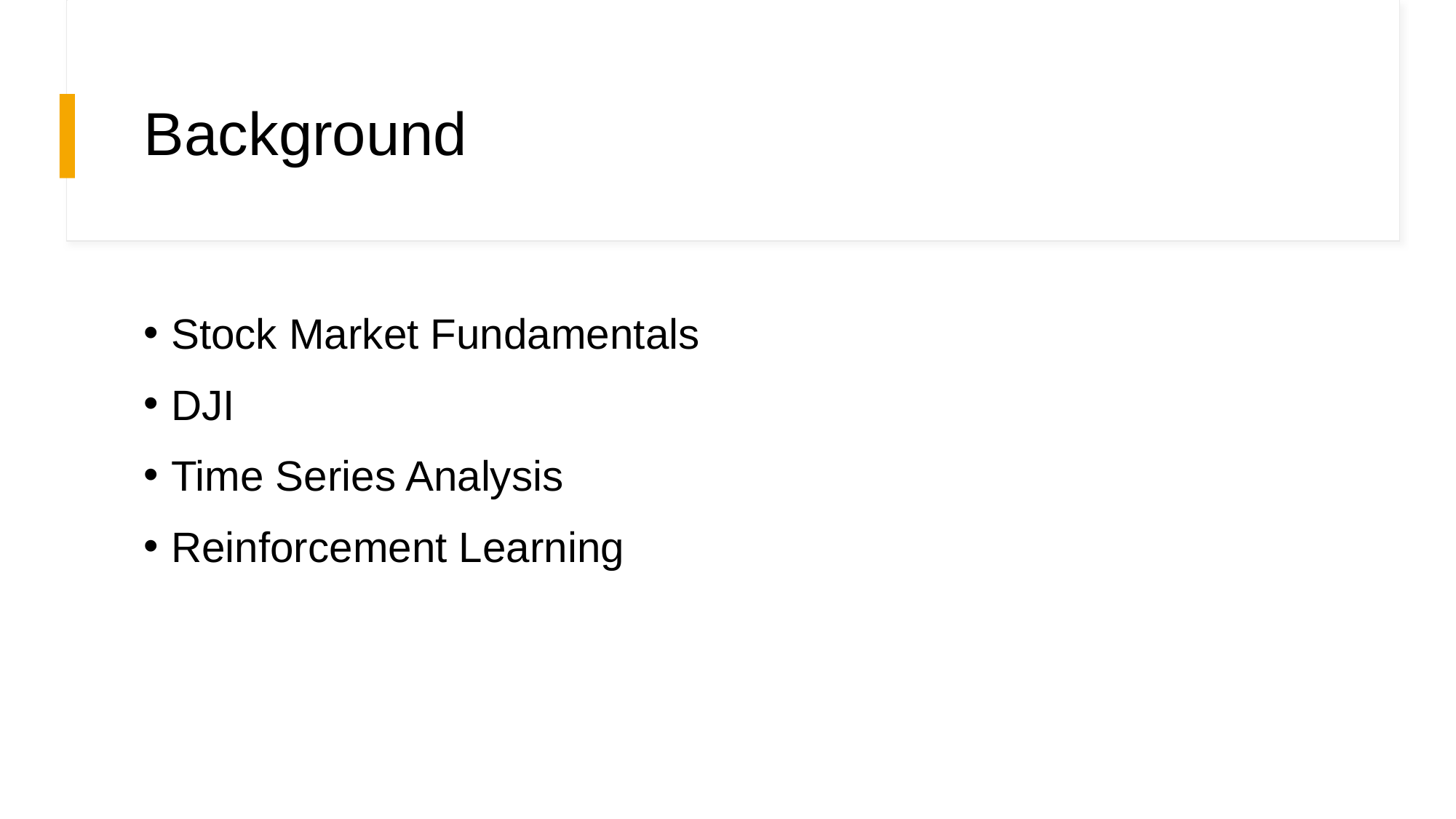

# Background
Stock Market Fundamentals
DJI
Time Series Analysis
Reinforcement Learning